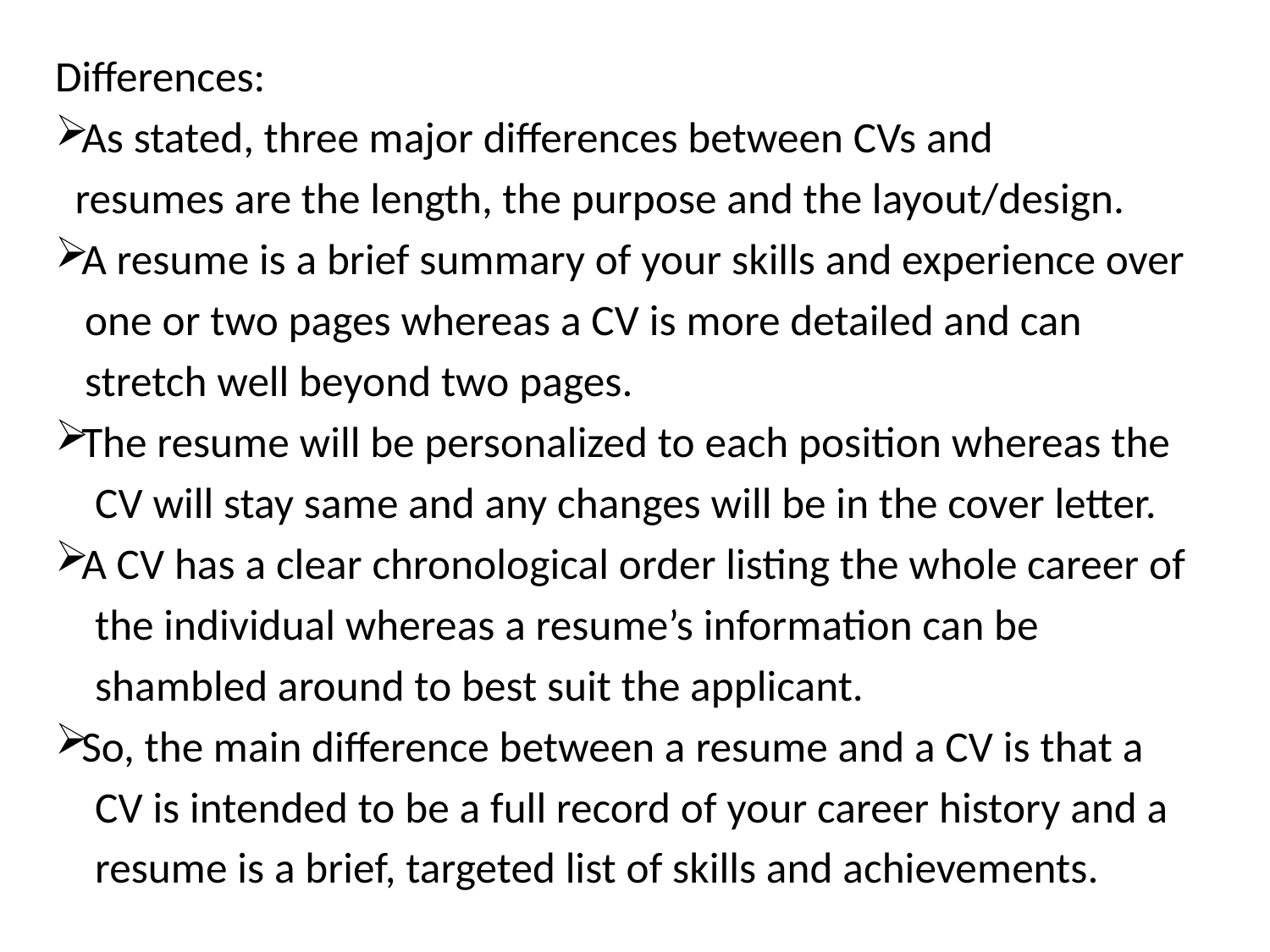

Differences:
As stated, three major differences between CVs and
  resumes are the length, the purpose and the layout/design.
A resume is a brief summary of your skills and experience over
   one or two pages whereas a CV is more detailed and can
   stretch well beyond two pages.
The resume will be personalized to each position whereas the
    CV will stay same and any changes will be in the cover letter.
A CV has a clear chronological order listing the whole career of
    the individual whereas a resume’s information can be
    shambled around to best suit the applicant.
So, the main difference between a resume and a CV is that a
    CV is intended to be a full record of your career history and a
    resume is a brief, targeted list of skills and achievements.